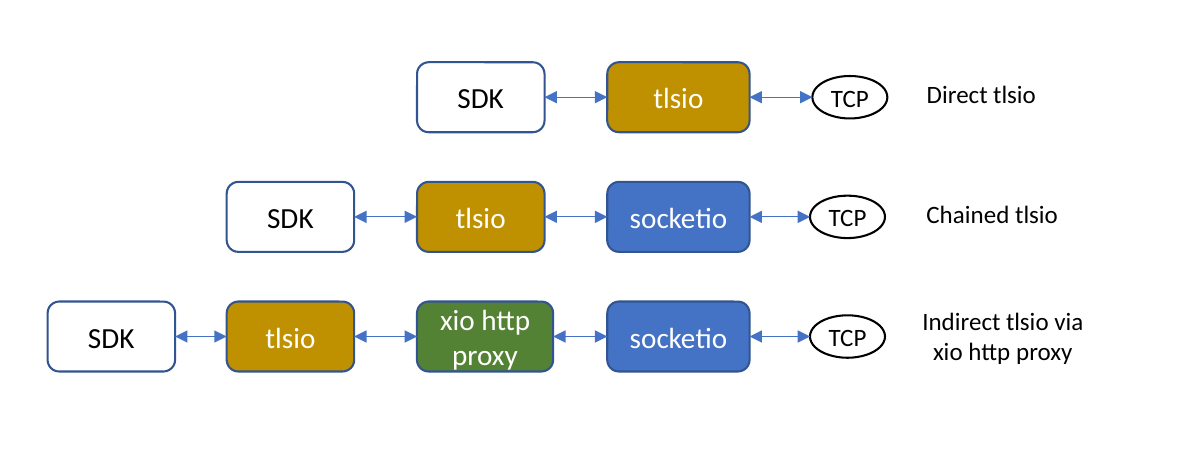

SDK
tlsio
Direct tlsio
TCP
SDK
tlsio
socketio
Chained tlsio
TCP
Indirect tlsio via xio http proxy
SDK
tlsio
xio http proxy
socketio
TCP